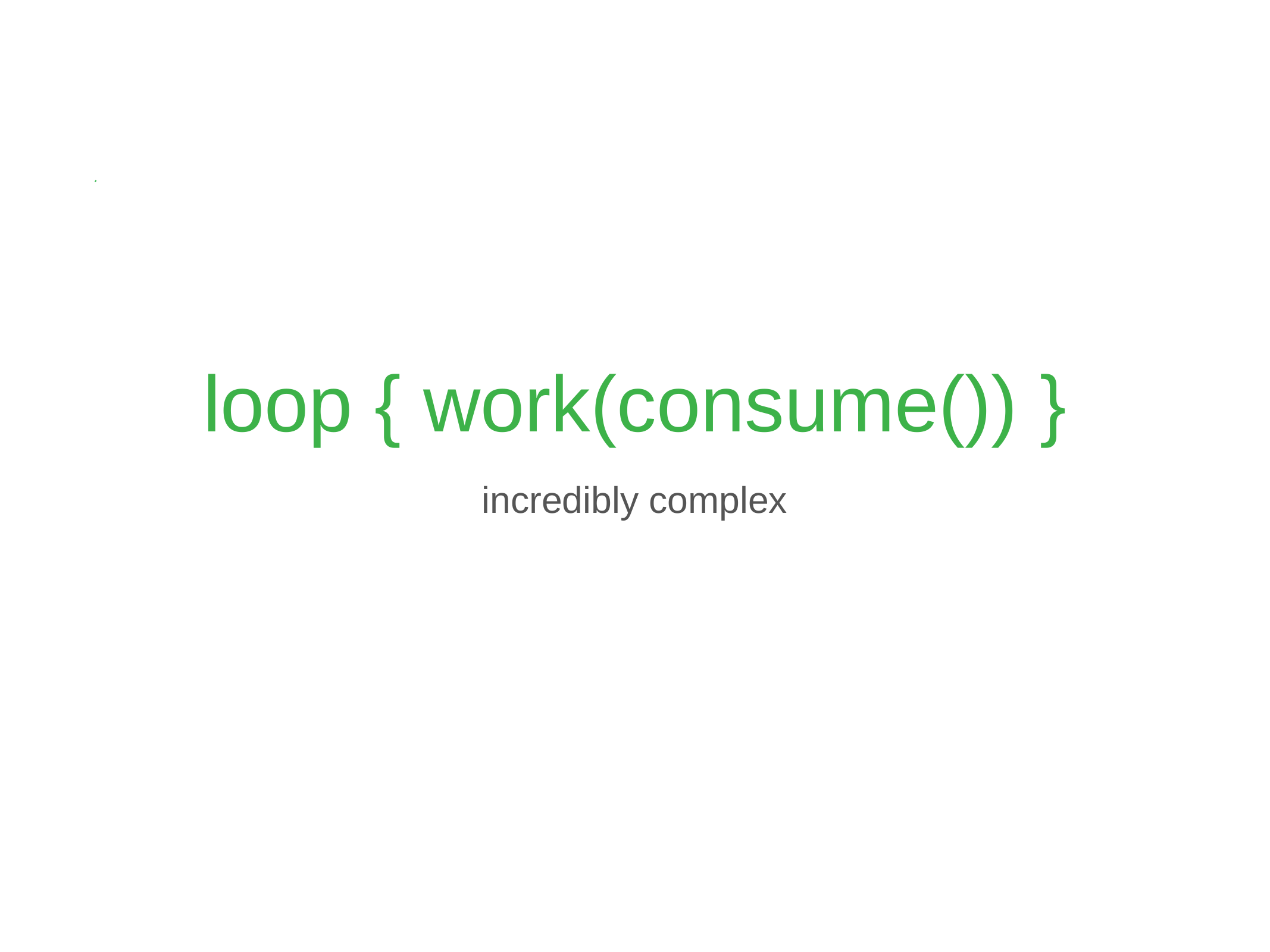

# loop { work(consume()) }
incredibly complex